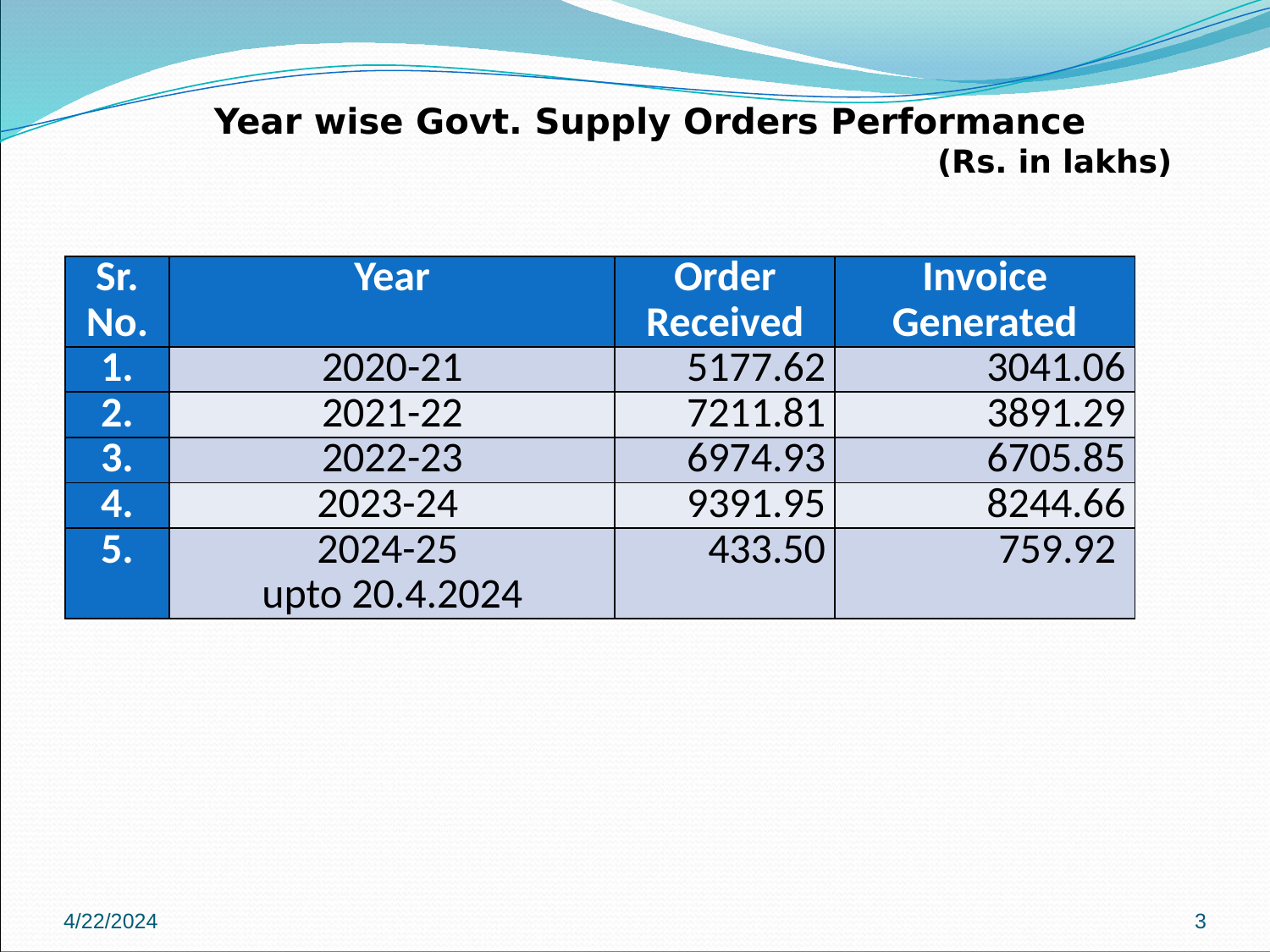

Year wise Govt. Supply Orders Performance
(Rs. in lakhs)
| Sr. No. | Year | Order Received | Invoice Generated |
| --- | --- | --- | --- |
| 1. | 2020-21 | 5177.62 | 3041.06 |
| 2. | 2021-22 | 7211.81 | 3891.29 |
| 3. | 2022-23 | 6974.93 | 6705.85 |
| 4. | 2023-24 | 9391.95 | 8244.66 |
| 5. | 2024-25 upto 20.4.2024 | 433.50 | 759.92 |
4/22/2024
3